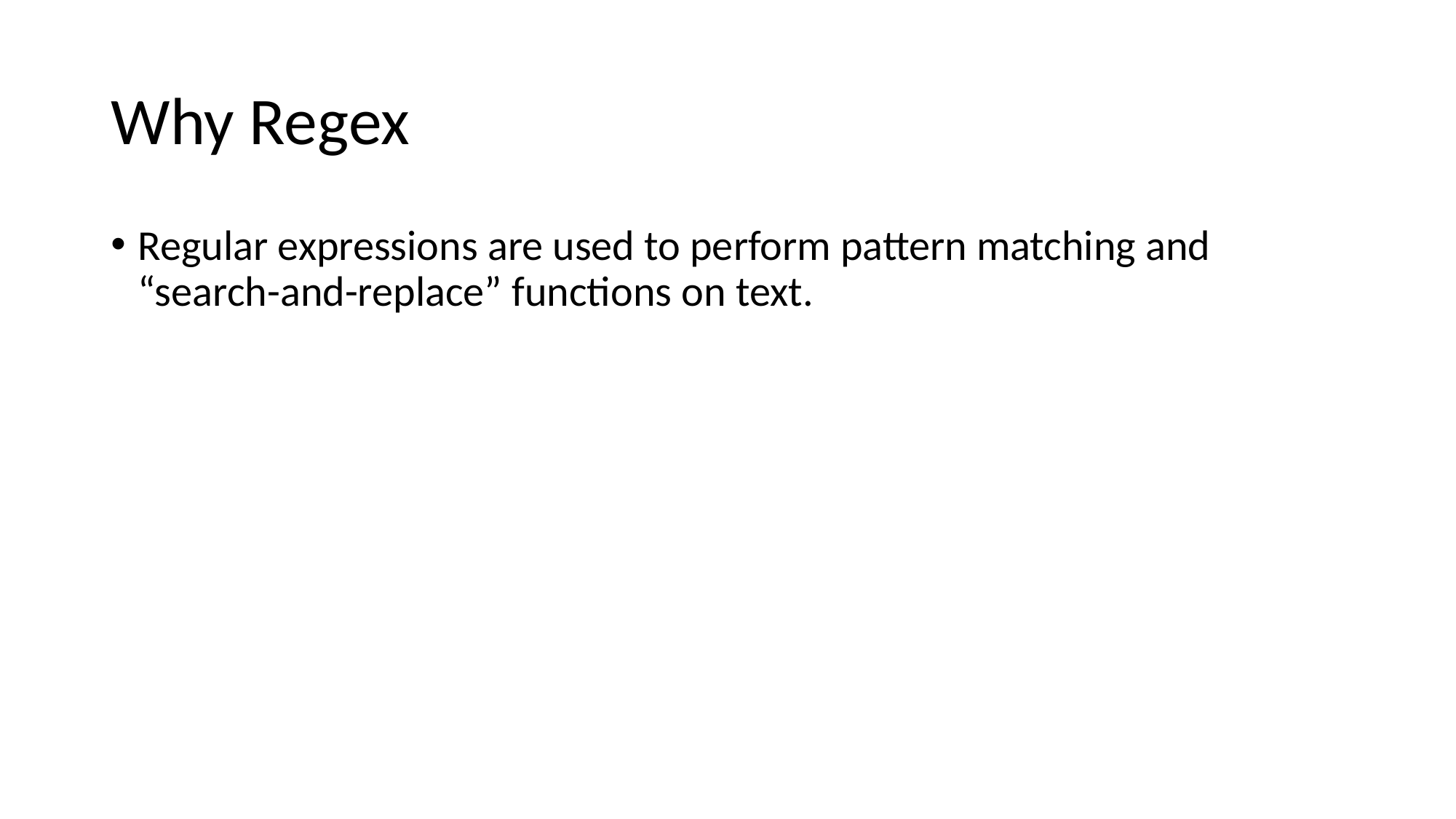

# Why Regex
Regular expressions are used to perform pattern matching and “search-and-replace” functions on text.